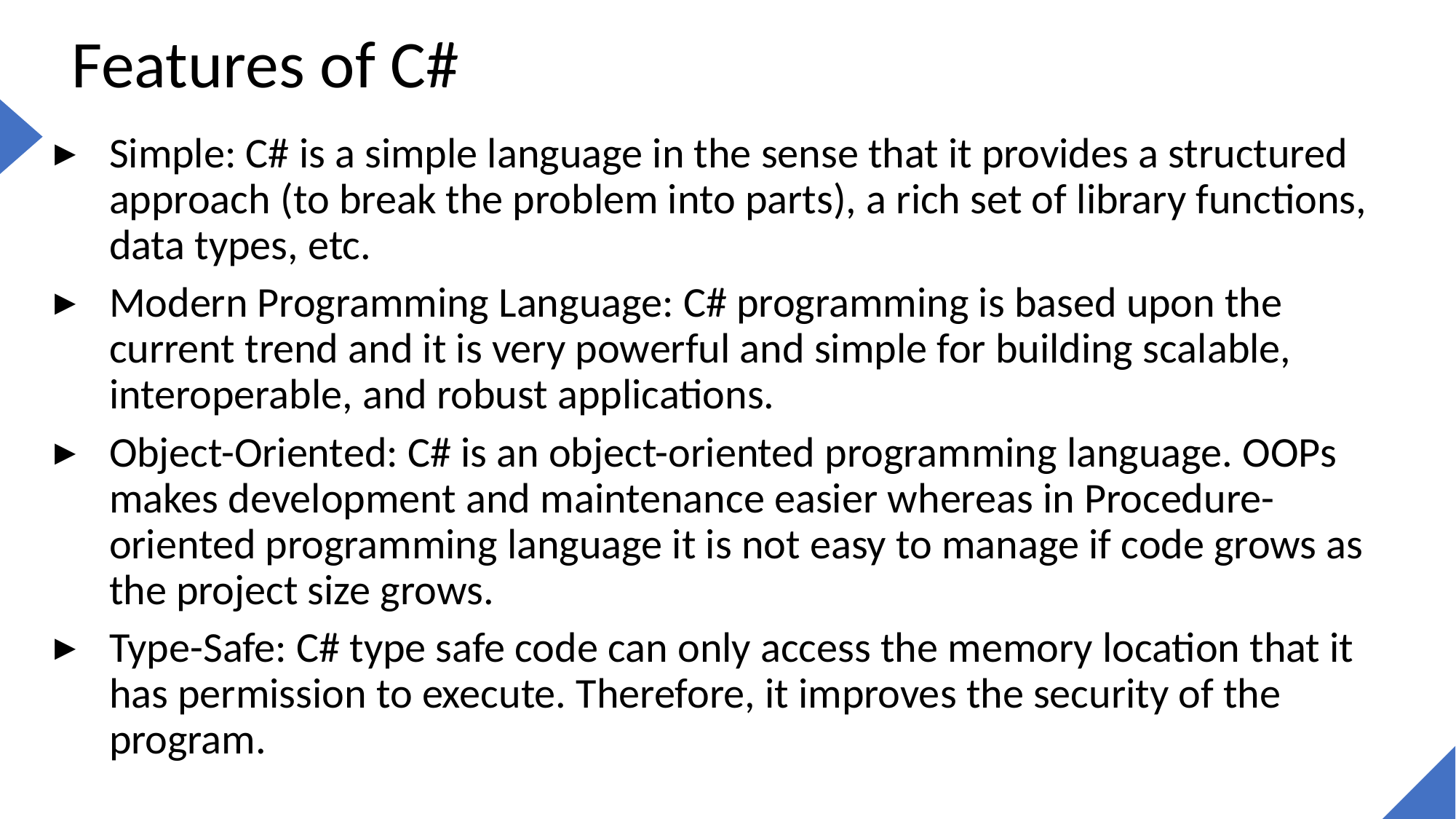

# Features of C#
Simple: C# is a simple language in the sense that it provides a structured approach (to break the problem into parts), a rich set of library functions, data types, etc.
Modern Programming Language: C# programming is based upon the current trend and it is very powerful and simple for building scalable, interoperable, and robust applications.
Object-Oriented: C# is an object-oriented programming language. OOPs makes development and maintenance easier whereas in Procedure-oriented programming language it is not easy to manage if code grows as the project size grows.
Type-Safe: C# type safe code can only access the memory location that it has permission to execute. Therefore, it improves the security of the program.